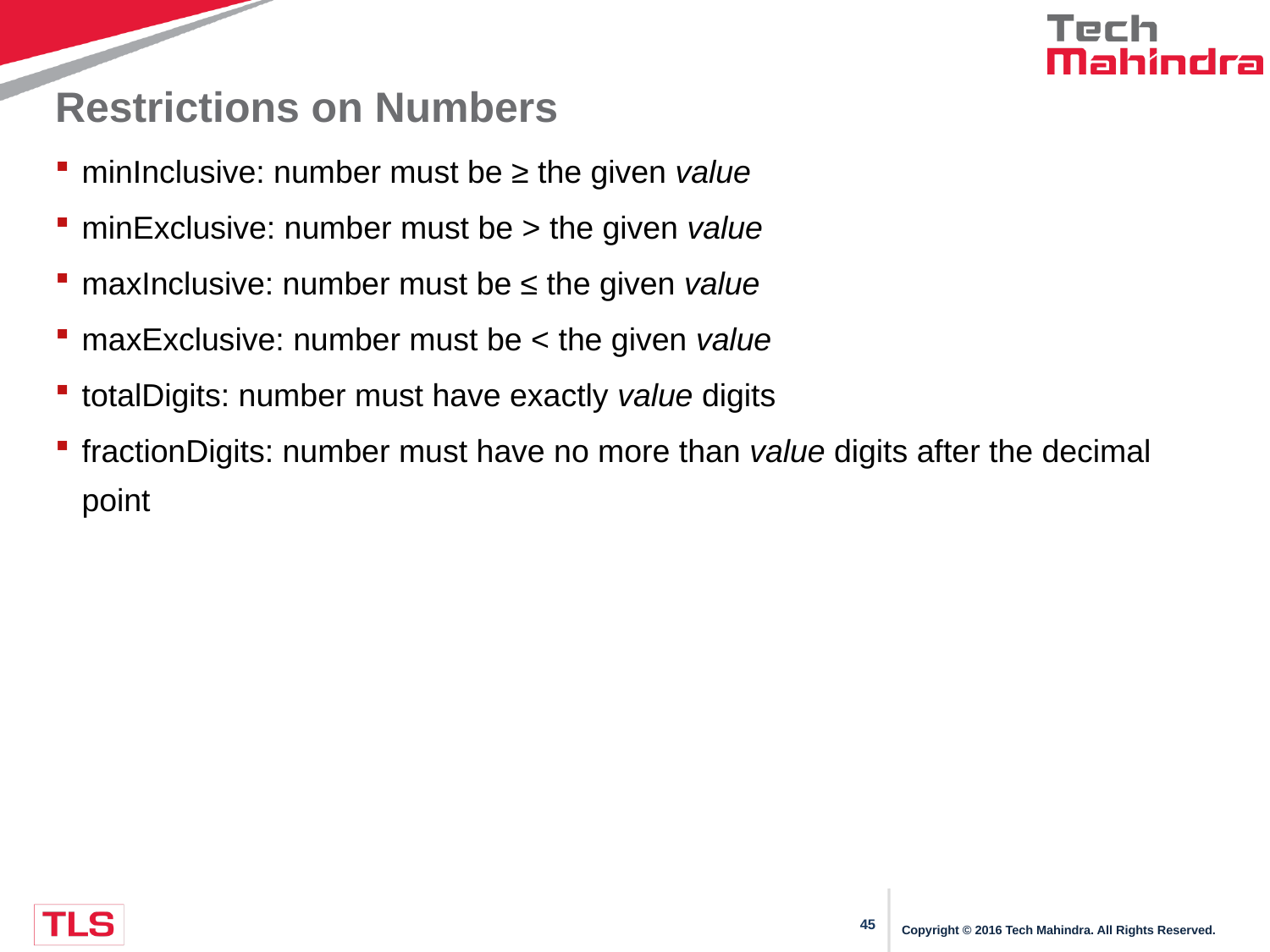

# Restrictions on Numbers
minInclusive: number must be ≥ the given value
minExclusive: number must be > the given value
maxInclusive: number must be ≤ the given value
maxExclusive: number must be < the given value
totalDigits: number must have exactly value digits
fractionDigits: number must have no more than value digits after the decimal point
Copyright © 2016 Tech Mahindra. All Rights Reserved.